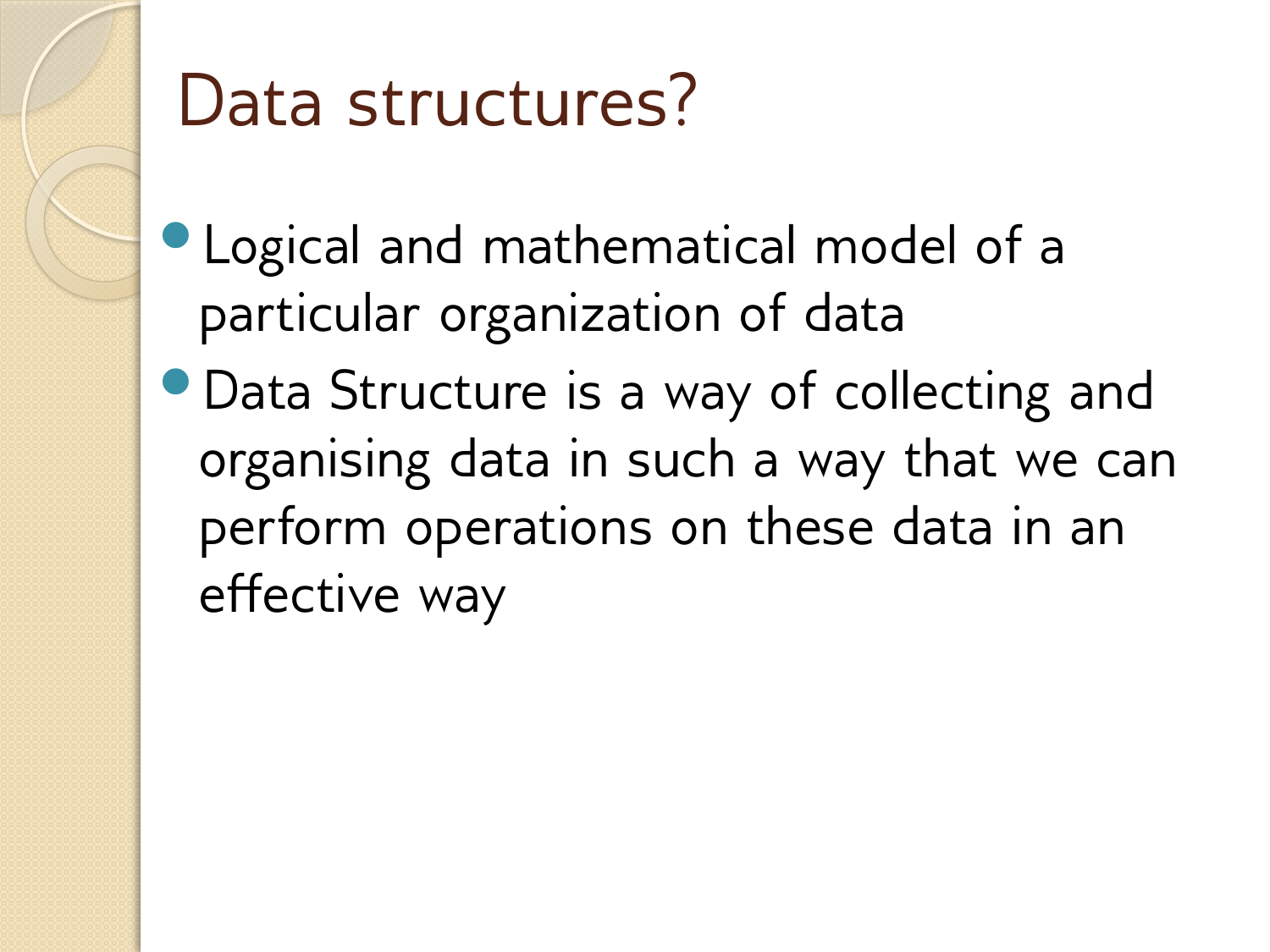

# Data structures?
Logical and mathematical model of a particular organization of data
Data Structure is a way of collecting and organising data in such a way that we can perform operations on these data in an effective way